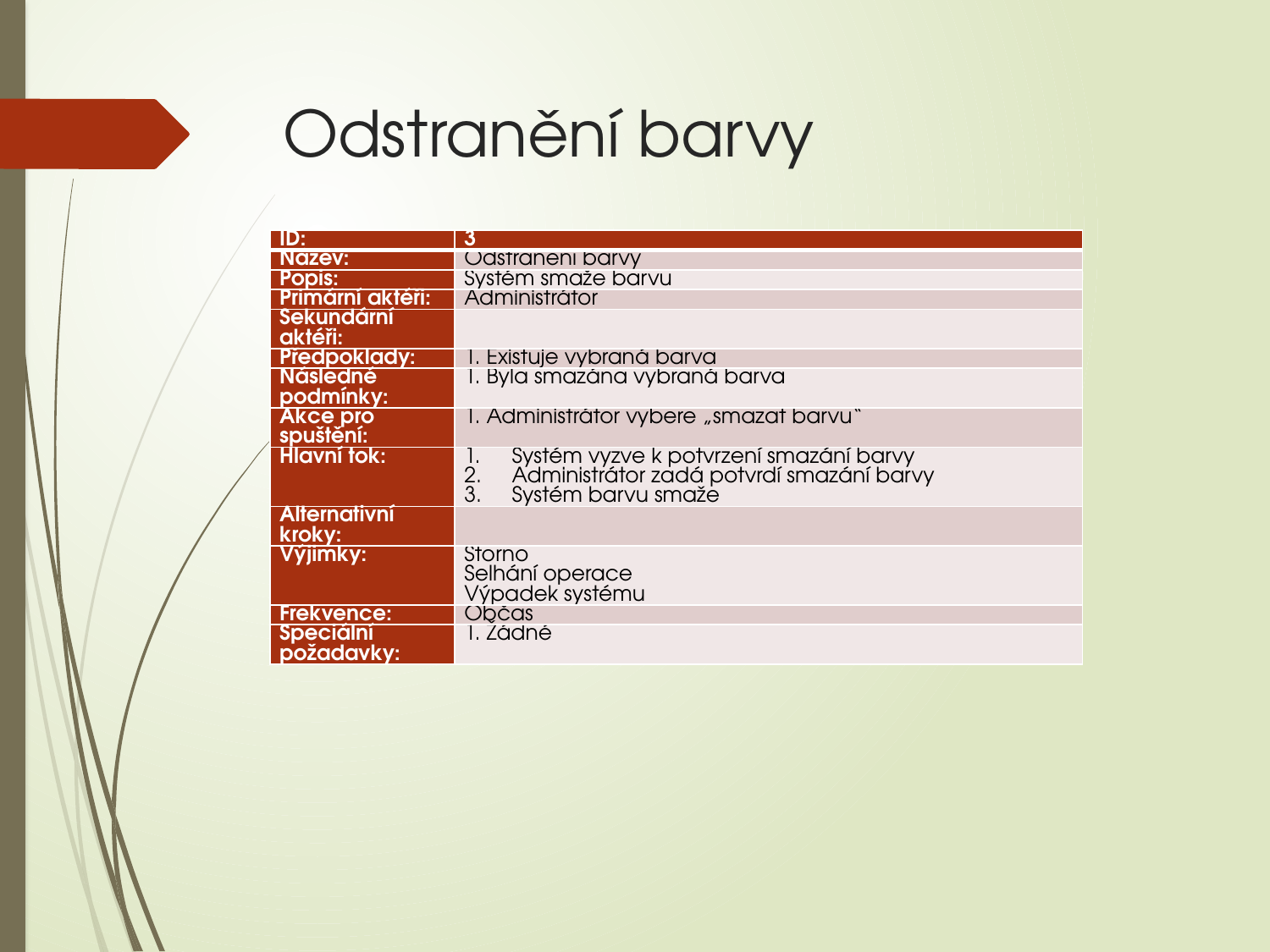

# Odstranění barvy
| ID: | 3 |
| --- | --- |
| Název: | Odstranění barvy |
| Popis: | Systém smaže barvu |
| Primární aktéři: | Administrátor |
| Sekundární aktéři: |  |
| Předpoklady: | 1. Existuje vybraná barva |
| Následné podmínky: | 1. Byla smazána vybraná barva |
| Akce pro spuštění: | 1. Administrátor vybere „smazat barvu“ |
| Hlavní tok: | Systém vyzve k potvrzení smazání barvy Administrátor zadá potvrdí smazání barvy Systém barvu smaže |
| Alternativní kroky: |  |
| Výjimky: | Storno Selhání operace Výpadek systému |
| Frekvence: | Občas |
| Speciální požadavky: | 1. Žádné |